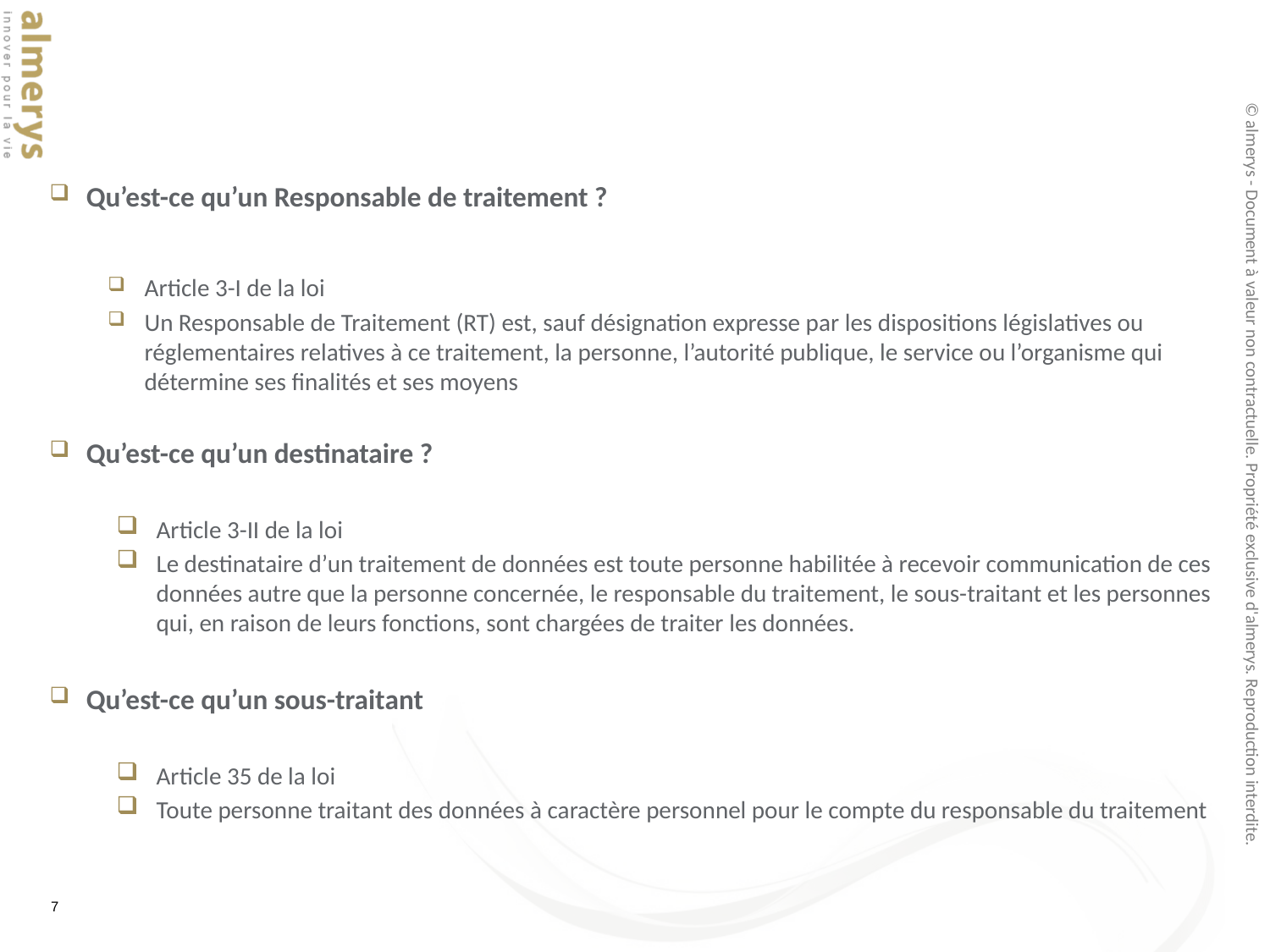

#
Qu’est-ce qu’un Responsable de traitement ?

Article 3-I de la loi
Un Responsable de Traitement (RT) est, sauf désignation expresse par les dispositions législatives ou réglementaires relatives à ce traitement, la personne, l’autorité publique, le service ou l’organisme qui détermine ses finalités et ses moyens

Qu’est-ce qu’un destinataire ?

Article 3-II de la loi
Le destinataire d’un traitement de données est toute personne habilitée à recevoir communication de ces données autre que la personne concernée, le responsable du traitement, le sous-traitant et les personnes qui, en raison de leurs fonctions, sont chargées de traiter les données.

Qu’est-ce qu’un sous-traitant

Article 35 de la loi
Toute personne traitant des données à caractère personnel pour le compte du responsable du traitement